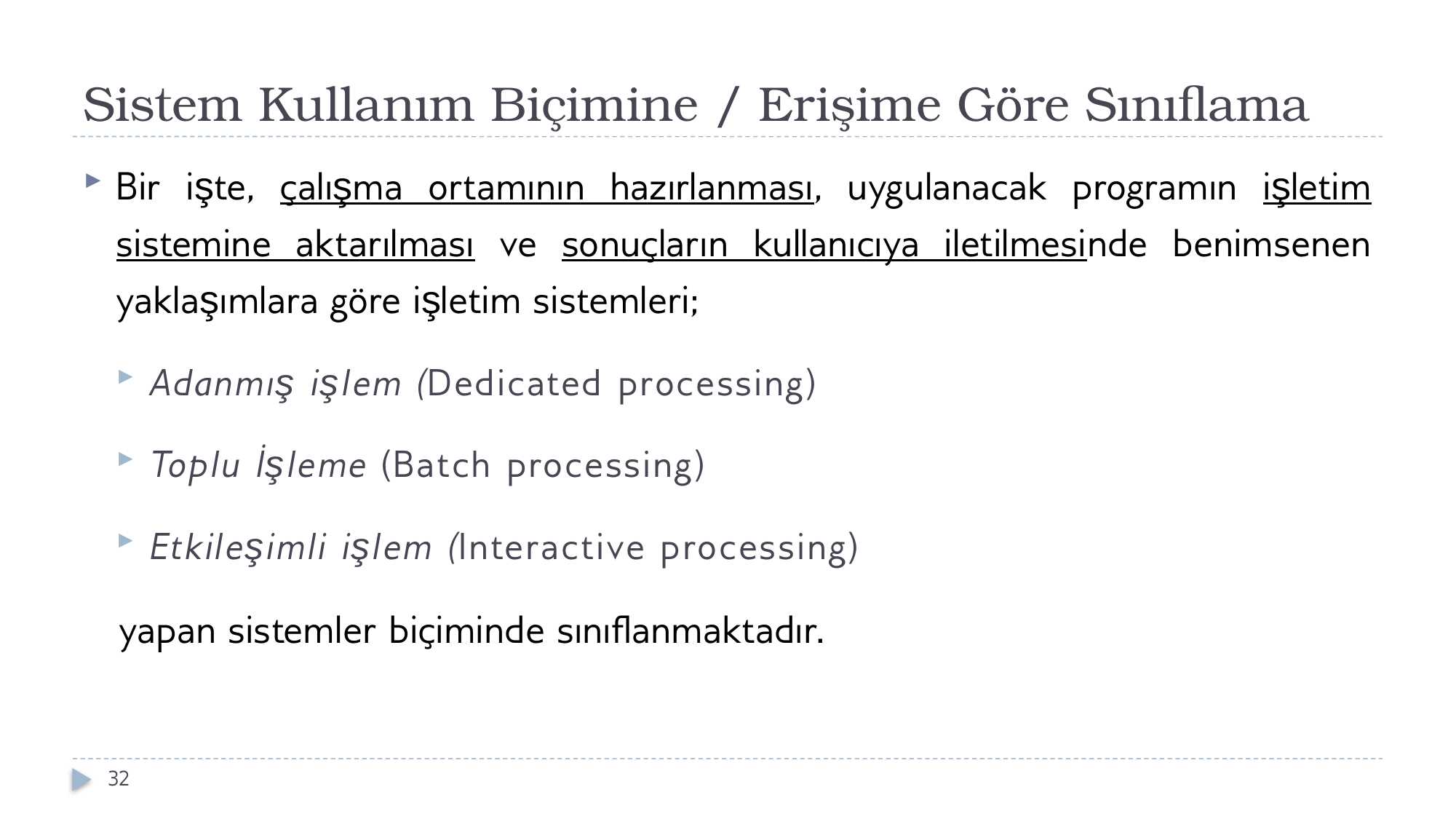

# Sistem Kullanım Biçimine / Erişime Göre Sınıflama
Bir işte, çalışma ortamının hazırlanması, uygulanacak programın işletim sistemine ak­tarılması ve sonuçların kullanıcıya iletilmesinde benimsenen yaklaşımlara göre işletim sistemleri;
Adanmış işlem (Dedicated processing)
Toplu İşleme (Batch processing)
Etkileşimli işlem (Interactive processing)
   yapan sistemler biçiminde sınıflanmaktadır.
32